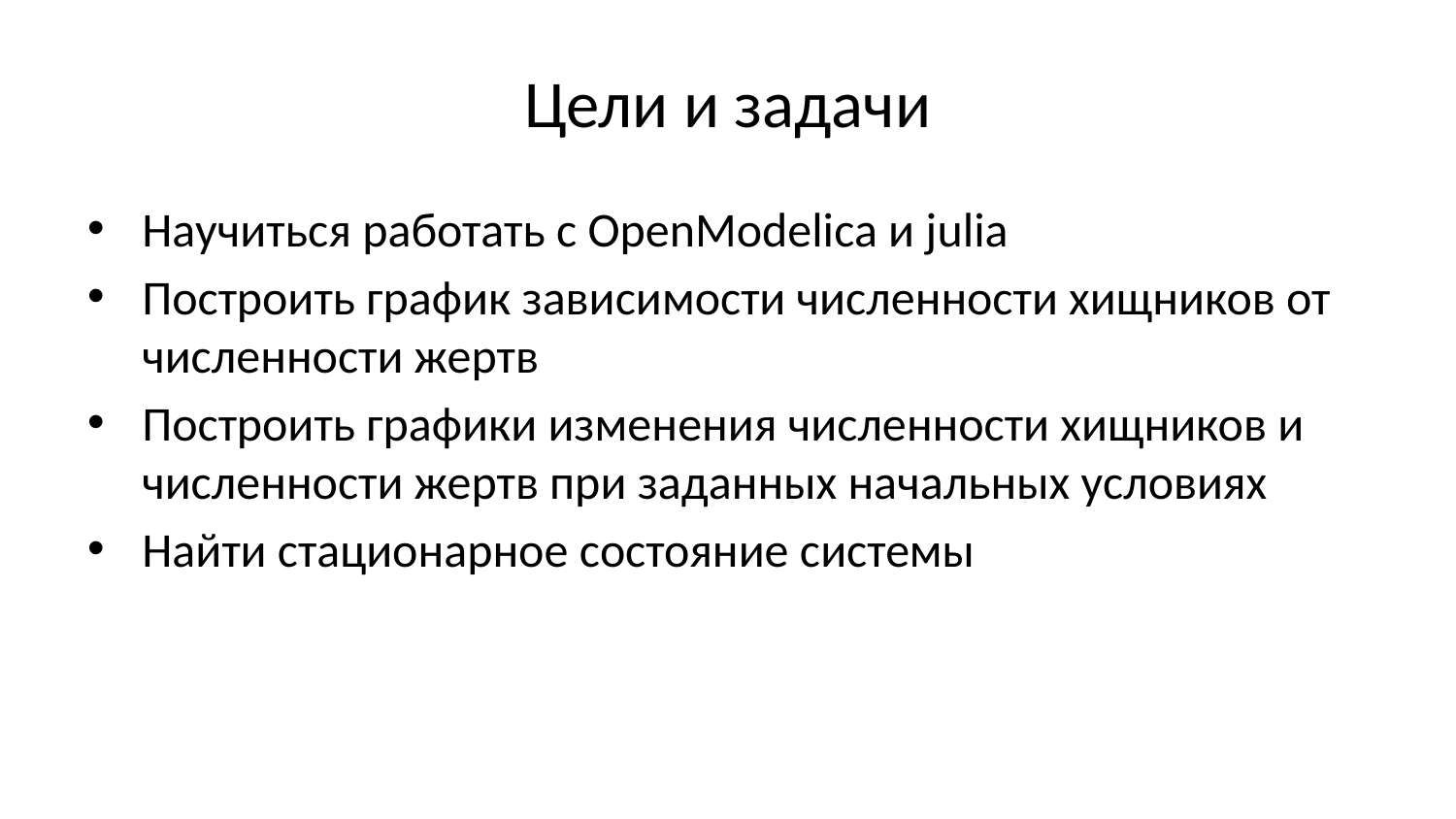

# Цели и задачи
Научиться работать с OpenModelica и julia
Построить график зависимости численности хищников от численности жертв
Построить графики изменения численности хищников и численности жертв при заданных начальных условиях
Найти стационарное состояние системы